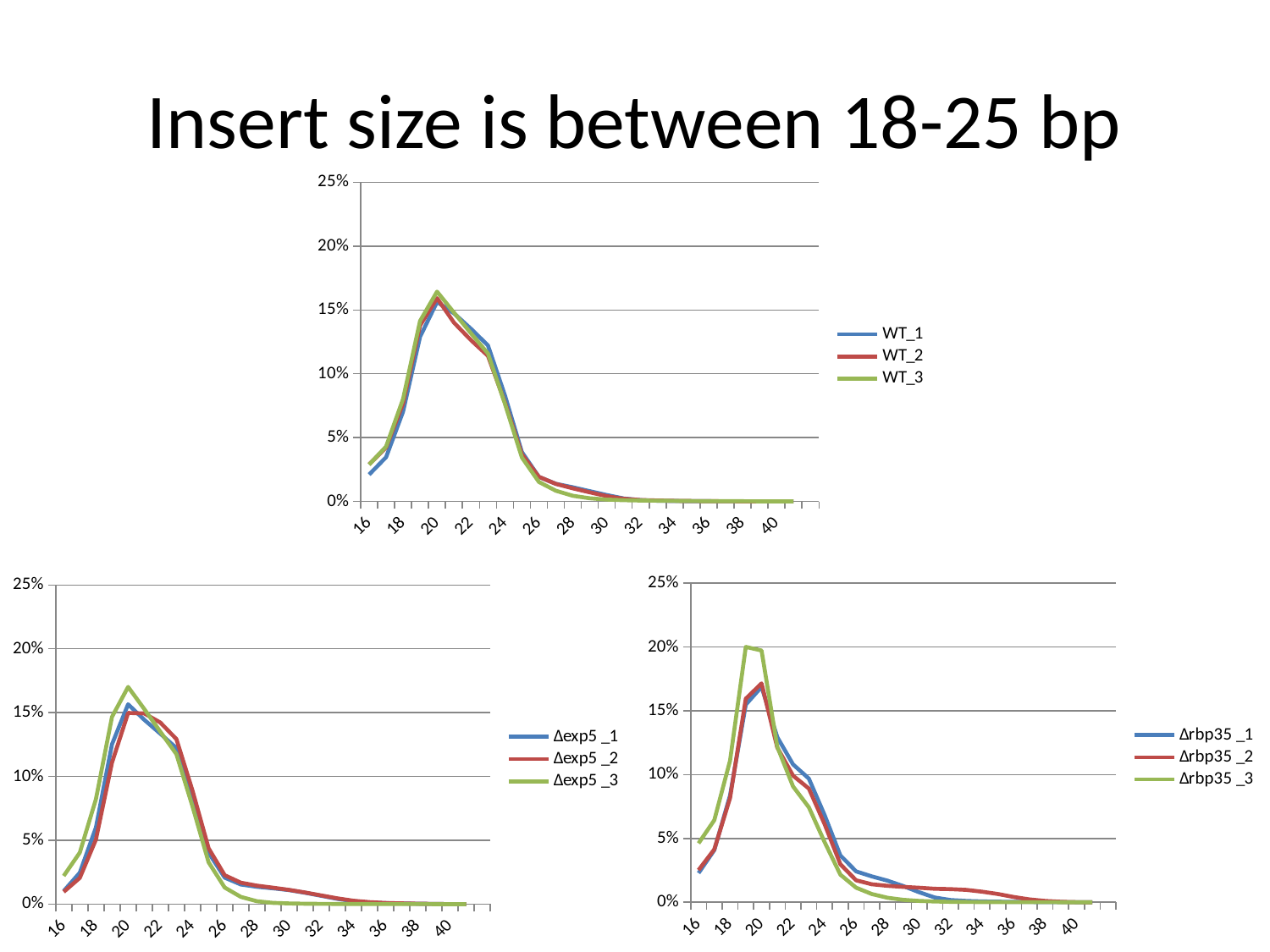

# Insert size is between 18-25 bp

### Chart

| Category | WT_1 | WT_2 | WT_3 |
|---|---|---|---|
| 16 | 0.021039064207052063 | 0.029111970583192027 | 0.02881286146118601 |
| 17 | 0.034653460967197174 | 0.0422116428829996 | 0.04303613476284043 |
| 18 | 0.07031893427316017 | 0.07673983557833368 | 0.08019731183504696 |
| 19 | 0.1289572645943414 | 0.13783829805475642 | 0.1413638341736596 |
| 20 | 0.15628602087186985 | 0.15925133842665803 | 0.1643647440997666 |
| 21 | 0.14735837356170842 | 0.1400453921923524 | 0.1479303943159656 |
| 22 | 0.1352345718984343 | 0.1263485482119382 | 0.1317019134822916 |
| 23 | 0.12224825971916657 | 0.11406157715243774 | 0.11591740625636472 |
| 24 | 0.08302747383496945 | 0.07752455369901118 | 0.07643086246635399 |
| 25 | 0.038680279294174474 | 0.036937122525577765 | 0.03441015248954904 |
| 26 | 0.01922027280101838 | 0.019310734086535712 | 0.015300971613529033 |
| 27 | 0.013821399283983578 | 0.01373792558157258 | 0.00837542291050342 |
| 28 | 0.011110020072167803 | 0.010268614133023416 | 0.00445219078263902 |
| 29 | 0.008029751747357842 | 0.007158915540991103 | 0.002474823179818103 |
| 30 | 0.005034407534891868 | 0.0041540048011888655 | 0.0014550026154880851 |
| 31 | 0.0023407208464810898 | 0.0020820631775487265 | 0.000998574302573142 |
| 32 | 0.0010403203762138177 | 0.0011217063272810411 | 0.0007414212723433748 |
| 33 | 0.0005626222442789014 | 0.0007525673023796368 | 0.0005897669211822299 |
| 34 | 0.00035296584192968814 | 0.0004715453350353421 | 0.00044983464547315423 |
| 35 | 0.00022734892575421015 | 0.0003155543277382971 | 0.0003172286669216218 |
| 36 | 0.00016365584149622133 | 0.00021969725836873893 | 0.00022784784159959442 |
| 37 | 0.00012561691617547798 | 0.0001536094652009069 | 0.000186087947801598 |
| 38 | 8.492411234398512e-05 | 0.00010597862327814506 | 0.00016191116718170534 |
| 39 | 5.3962196385240544e-05 | 5.7157010307314195e-05 | 8.058926873297551e-05 |
| 40 | 2.7423411277745193e-05 | 1.905233676910473e-05 | 2.1978891472629686e-05 |
| 41 | 8.84626170249845e-07 | 5.953855240345228e-07 | 7.326297157543229e-07 |
|  | None | None | None |

### Chart

| Category | ∆rbp35 _1 | ∆rbp35 _2 | ∆rbp35 _3 |
|---|---|---|---|
| 16 | 0.022852198240690094 | 0.025174678847111654 | 0.04614571582857549 |
| 17 | 0.04082863317222765 | 0.04142406820709727 | 0.064288226239457 |
| 18 | 0.08364456021735817 | 0.0816129329974747 | 0.11090553049855006 |
| 19 | 0.1547869907909721 | 0.1594721206035908 | 0.20001229896477307 |
| 20 | 0.16869804790129214 | 0.1714494167293882 | 0.19718699615080837 |
| 21 | 0.12932878112642462 | 0.12113625984383528 | 0.12171593619143338 |
| 22 | 0.10796509177643672 | 0.09913133971634479 | 0.09069333492194961 |
| 23 | 0.09682705499412667 | 0.08903807688574389 | 0.07437183998278145 |
| 24 | 0.06825620286762135 | 0.06116942137582168 | 0.04714077894724705 |
| 25 | 0.03668591565714081 | 0.029794061157884855 | 0.021627729553451495 |
| 26 | 0.0241568852503116 | 0.017185836652403814 | 0.01139652823285015 |
| 27 | 0.020242824221447082 | 0.014084899250364793 | 0.006447347939635143 |
| 28 | 0.016883591431210265 | 0.012841739611959157 | 0.003495212051448107 |
| 29 | 0.01267250114328243 | 0.012044128387958099 | 0.0018940405750534717 |
| 30 | 0.00784381416952861 | 0.011364667055991115 | 0.0010461806910096489 |
| 31 | 0.003715667901112795 | 0.010559099610304263 | 0.0005876599105634656 |
| 32 | 0.0017541539261663722 | 0.010259945674918329 | 0.00034129627245281714 |
| 33 | 0.001018866401843599 | 0.009685506469203853 | 0.00024405758221569693 |
| 34 | 0.0006512226396822123 | 0.008288393941178062 | 0.00014797191992605249 |
| 35 | 0.0004337748047452946 | 0.00648909440693528 | 0.00010377251527281601 |
| 36 | 0.0002768536867495808 | 0.004128085621675294 | 6.841299155022686e-05 |
| 37 | 0.00022193129545108097 | 0.0022372895380458565 | 5.572968412799379e-05 |
| 38 | 0.00012665775952511188 | 0.001029932897226302 | 4.150900610912641e-05 |
| 39 | 9.191094054034666e-05 | 0.0003576321647765336 | 2.728832809025903e-05 |
| 40 | 3.47468189847652e-05 | 4.137235276613959e-05 | 1.422067801886738e-05 |
| 41 | 1.120865128540813e-06 | 0.0 | 3.8434264915857784e-07 |
|  | None | None | None |

### Chart

| Category | ∆exp5 _1 | ∆exp5 _2 | ∆exp5 _3 |
|---|---|---|---|
| 16 | 0.010255779756957593 | 0.009609318556888378 | 0.022108553480572758 |
| 17 | 0.024627346451000547 | 0.02057751945428999 | 0.04038644688921121 |
| 18 | 0.059959968328751494 | 0.05053646118819283 | 0.08210713471758316 |
| 19 | 0.1252135596221089 | 0.11084439079668401 | 0.14670763973683457 |
| 20 | 0.1565700628015285 | 0.1497684839763431 | 0.17015194347889742 |
| 21 | 0.14445531845833803 | 0.14944270680202057 | 0.15290642654354622 |
| 22 | 0.13354496677961433 | 0.1422885366325721 | 0.13513264679291645 |
| 23 | 0.1222839691352864 | 0.12931396202664427 | 0.11751357258104683 |
| 24 | 0.08449731728787886 | 0.0889493575319535 | 0.07654226328920578 |
| 25 | 0.040297237617968024 | 0.04376384183628995 | 0.032781726332693883 |
| 26 | 0.020759421458746232 | 0.022670323841718094 | 0.013005075850993662 |
| 27 | 0.01541858669512489 | 0.01679082150513487 | 0.00570825704966727 |
| 28 | 0.013587654114557464 | 0.014515552351136083 | 0.002289641973650251 |
| 29 | 0.012400965874721524 | 0.012881495413264228 | 0.0010014353655352283 |
| 30 | 0.011005758855900737 | 0.01116617886274956 | 0.0005848624026298432 |
| 31 | 0.008914669591175328 | 0.00914170642231655 | 0.0003252589619786612 |
| 32 | 0.006563423642291936 | 0.0068324559757580415 | 0.00020375851446459054 |
| 33 | 0.004125130938973832 | 0.004565312783023537 | 0.00015772418341888675 |
| 34 | 0.002335016892971835 | 0.0026623603996790983 | 0.00010640722422039728 |
| 35 | 0.0012889804710360532 | 0.001580868827778377 | 8.074874462115255e-05 |
| 36 | 0.0007952237396662715 | 0.0009248821366254804 | 5.2826281527856805e-05 |
| 37 | 0.000537034213800599 | 0.0005902402772873473 | 5.2826281527856805e-05 |
| 38 | 0.00034425270115423013 | 0.0003841363506751196 | 4.075170289291811e-05 |
| 39 | 0.0001799949837463546 | 0.00016805965342036485 | 3.546907474013243e-05 |
| 40 | 3.7867797126965314e-05 | 2.9918311927581435e-05 | 1.660254562304071e-05 |
| 41 | 4.917895730774716e-07 | 1.1080856269474605e-06 | 0.0 |
|  | None | None | None |